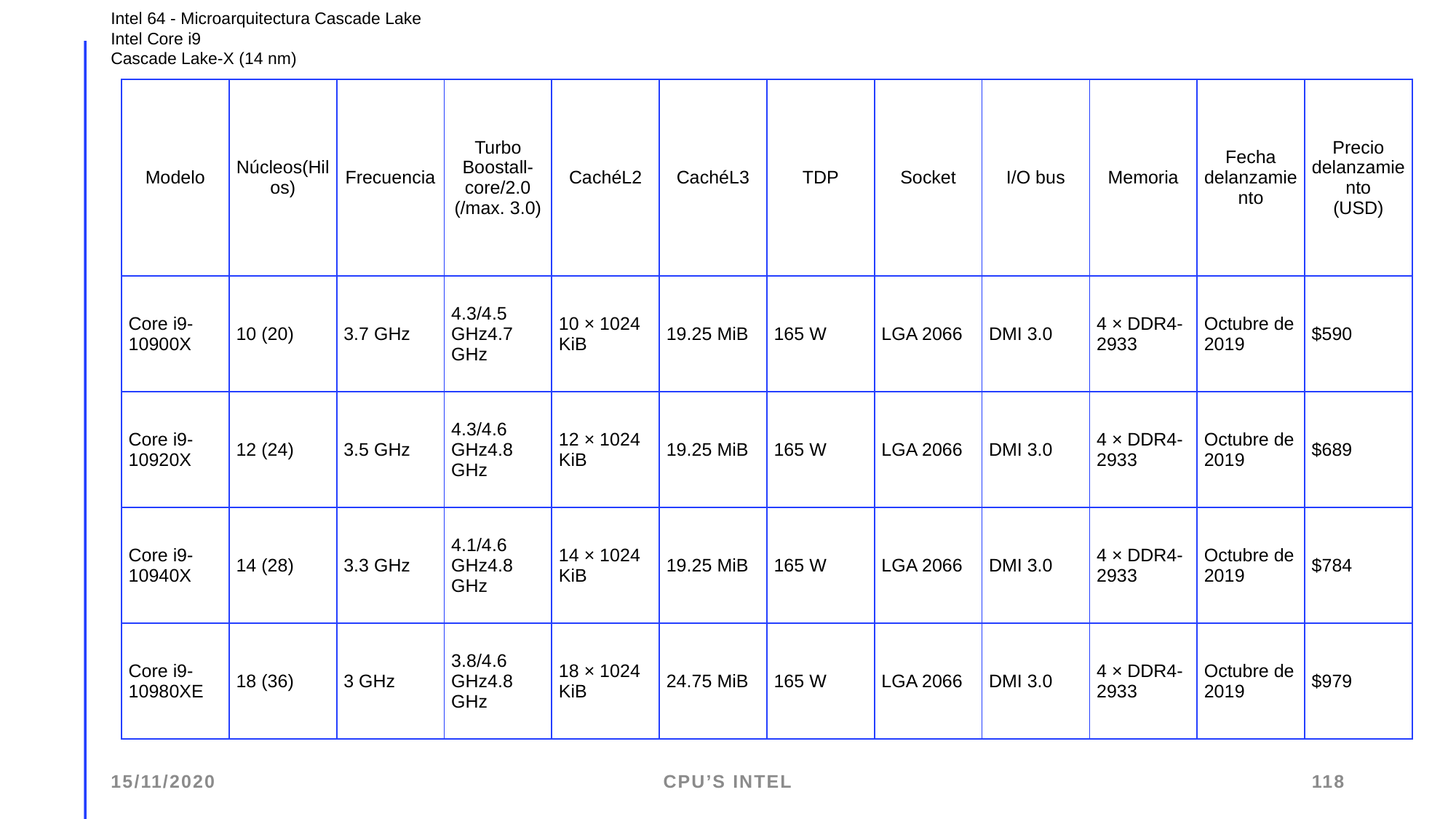

Intel 64 - Microarquitectura Cascade Lake
Intel Core i9
Cascade Lake-X (14 nm)
| Modelo | Núcleos(Hilos) | Frecuencia | Turbo Boostall-core/2.0 (/max. 3.0) | CachéL2 | CachéL3 | TDP | Socket | I/O bus | Memoria | Fecha delanzamiento | Precio delanzamiento (USD) |
| --- | --- | --- | --- | --- | --- | --- | --- | --- | --- | --- | --- |
| Core i9-10900X | 10 (20) | 3.7 GHz | 4.3/4.5 GHz4.7 GHz | 10 × 1024 KiB | 19.25 MiB | 165 W | LGA 2066 | DMI 3.0 | 4 × DDR4-2933 | Octubre de 2019 | $590 |
| Core i9-10920X | 12 (24) | 3.5 GHz | 4.3/4.6 GHz4.8 GHz | 12 × 1024 KiB | 19.25 MiB | 165 W | LGA 2066 | DMI 3.0 | 4 × DDR4-2933 | Octubre de 2019 | $689 |
| Core i9-10940X | 14 (28) | 3.3 GHz | 4.1/4.6 GHz4.8 GHz | 14 × 1024 KiB | 19.25 MiB | 165 W | LGA 2066 | DMI 3.0 | 4 × DDR4-2933 | Octubre de 2019 | $784 |
| Core i9-10980XE | 18 (36) | 3 GHz | 3.8/4.6 GHz4.8 GHz | 18 × 1024 KiB | 24.75 MiB | 165 W | LGA 2066 | DMI 3.0 | 4 × DDR4-2933 | Octubre de 2019 | $979 |
15/11/2020
CPU’S INTEL
118